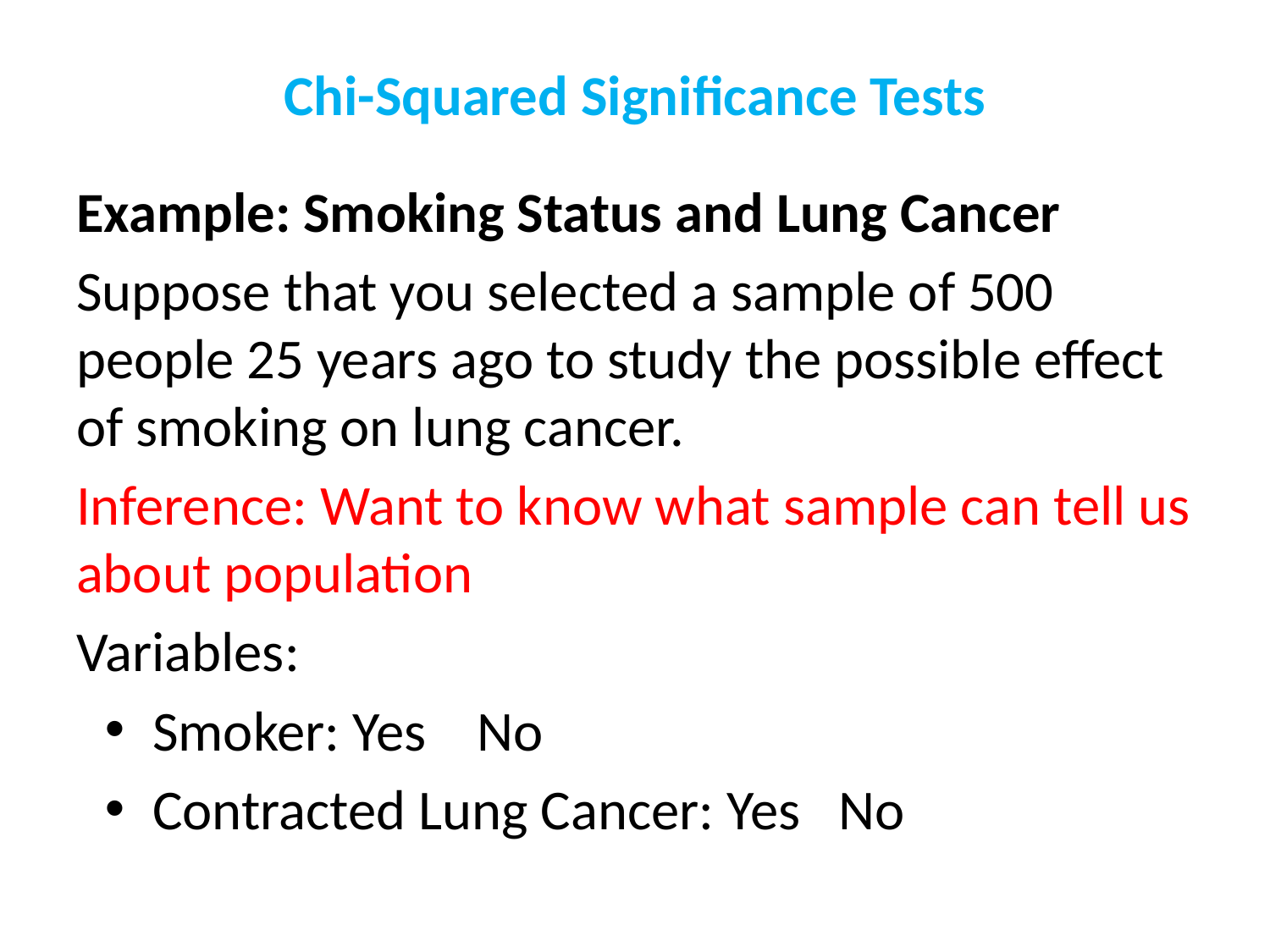

# Chi-Squared Significance Tests
Example: Smoking Status and Lung Cancer
Suppose that you selected a sample of 500 people 25 years ago to study the possible effect of smoking on lung cancer.
Inference: Want to know what sample can tell us about population
Variables:
Smoker: Yes    No
Contracted Lung Cancer: Yes   No